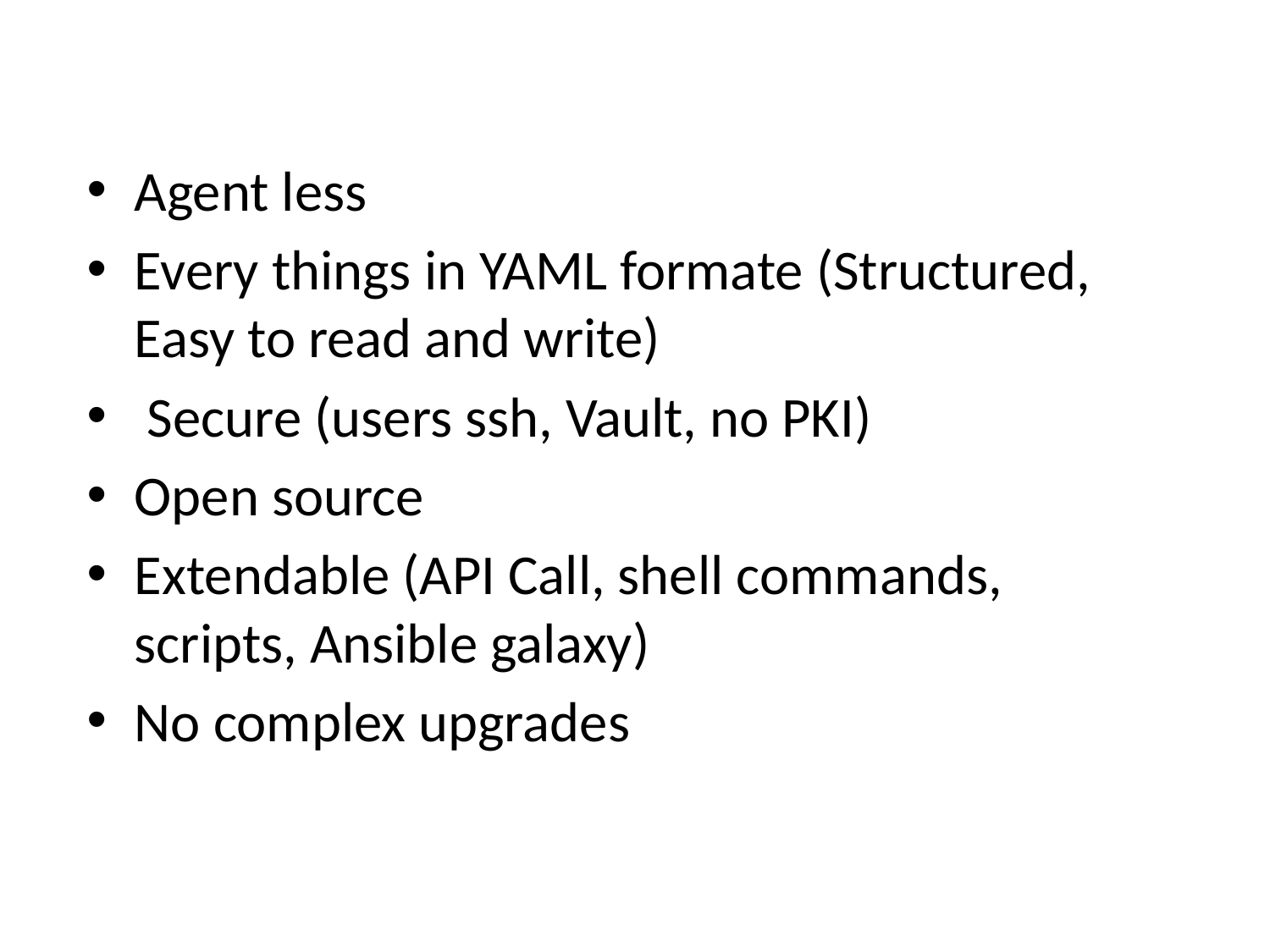

Agent less
Every things in YAML formate (Structured, Easy to read and write)
 Secure (users ssh, Vault, no PKI)
Open source
Extendable (API Call, shell commands, scripts, Ansible galaxy)
No complex upgrades